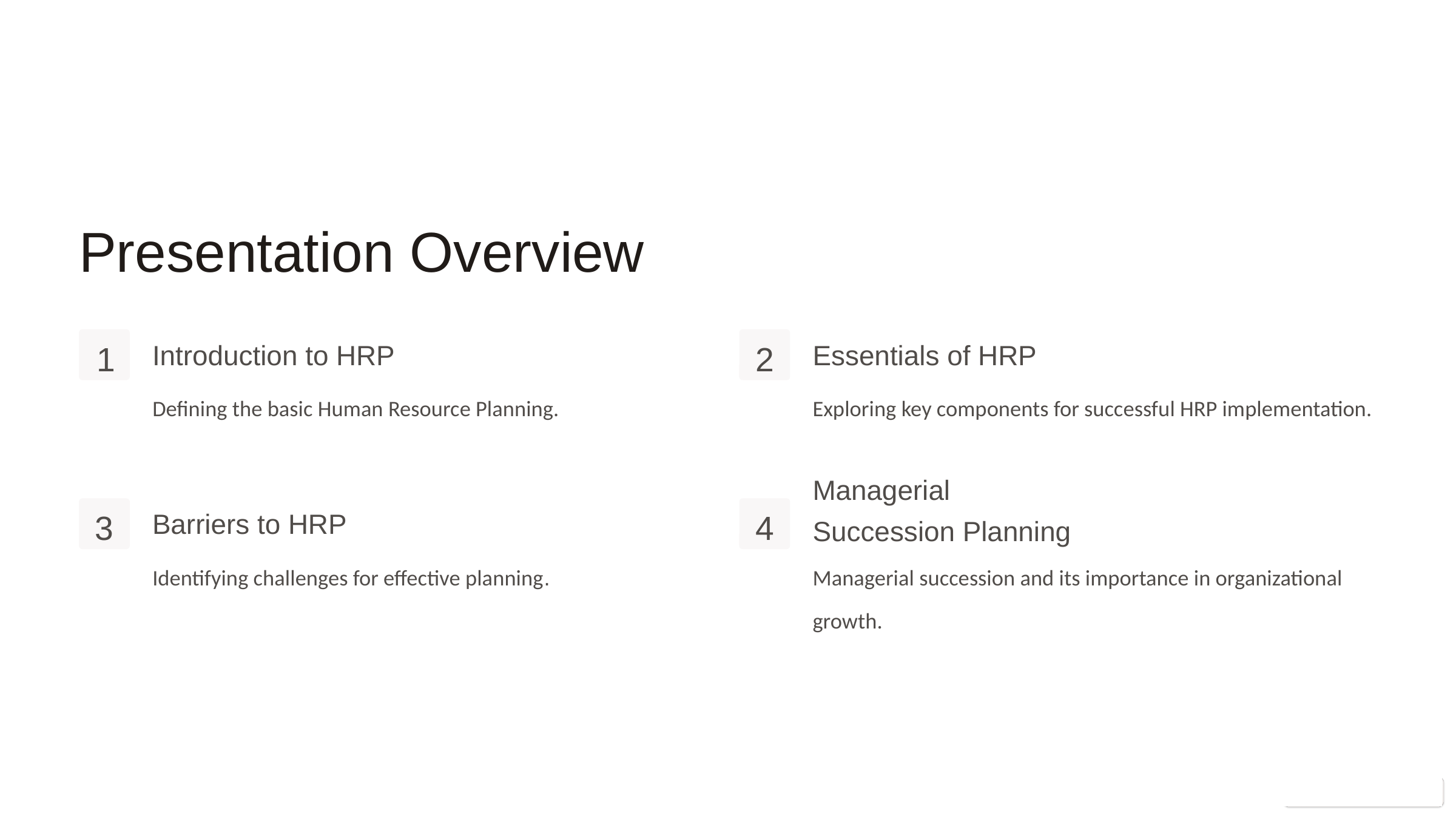

Presentation Overview

Introduction to HRP

Essentials of HRP
1
2
Defining the basic Human Resource Planning.
Exploring key components for successful HRP implementation.
Managerial Succession Planning

Barriers to HRP

3
4
Identifying challenges for effective planning.
Managerial succession and its importance in organizational growth.